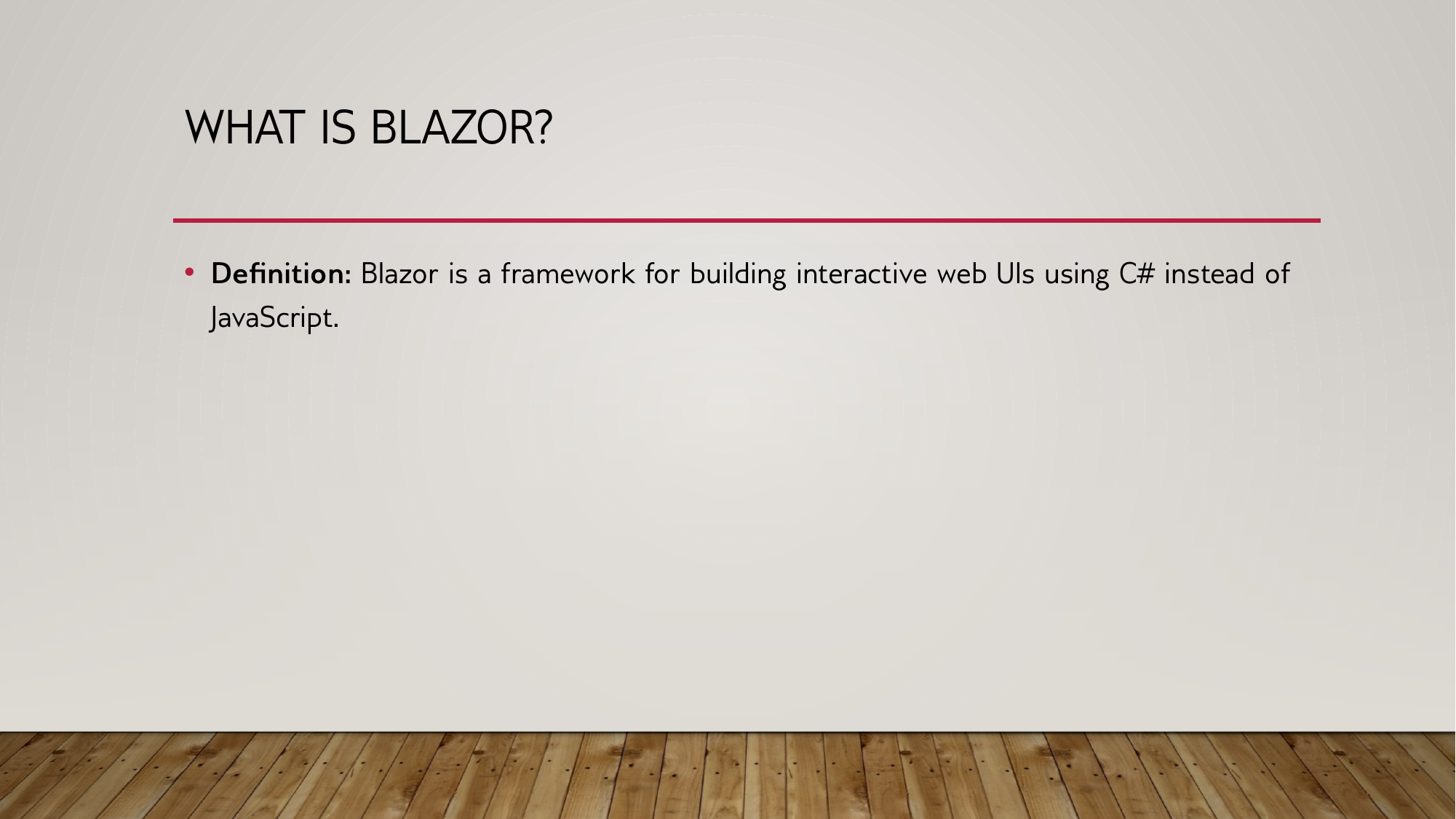

# What is Blazor?
Definition: Blazor is a framework for building interactive web UIs using C# instead of JavaScript.